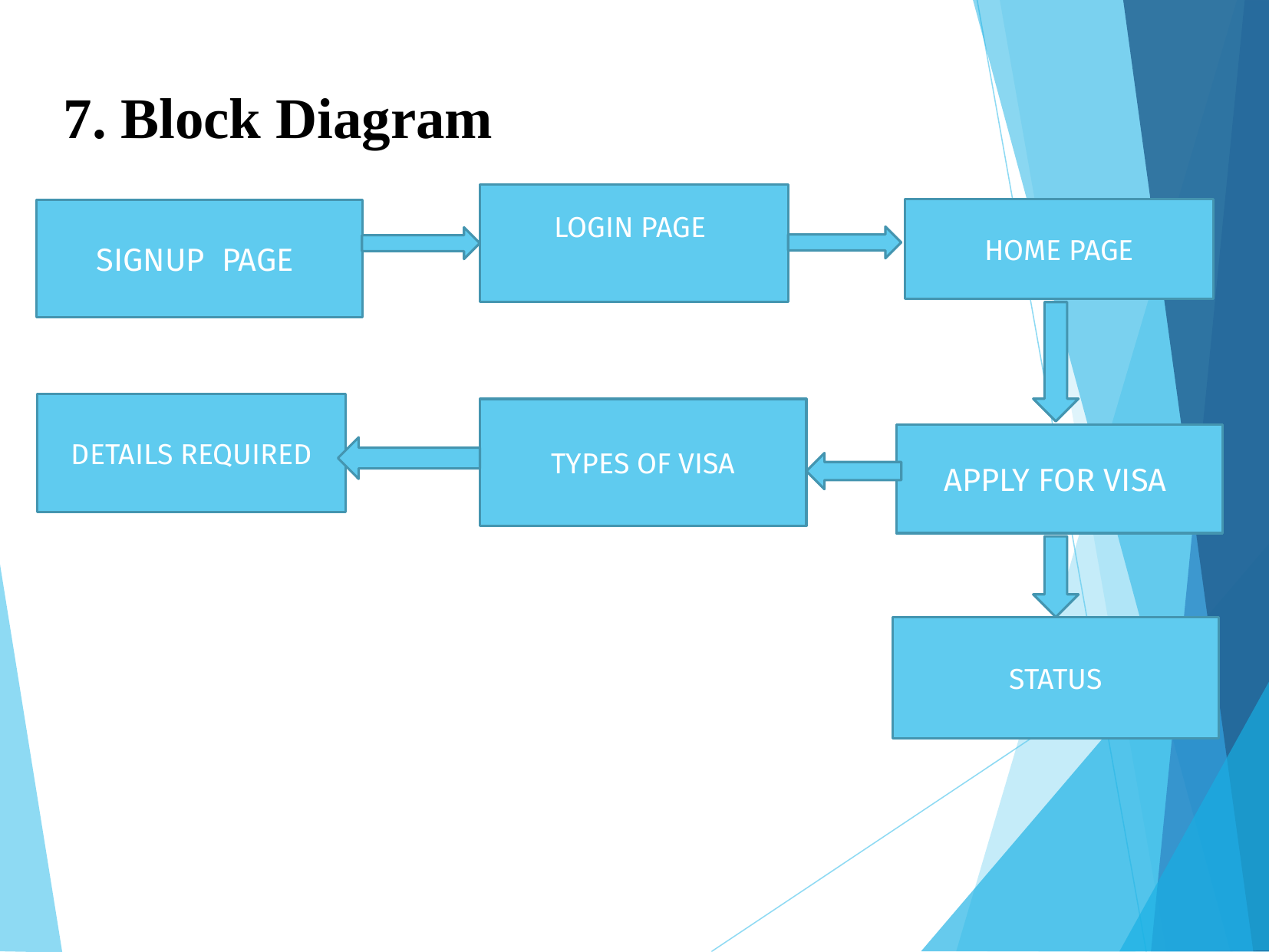

7. Block Diagram
LOGIN PAGE

HOME PAGE
SIGNUP  PAGE

DETAILS REQUIRED
TYPES OF VISA
APPLY FOR VISA

STATUS